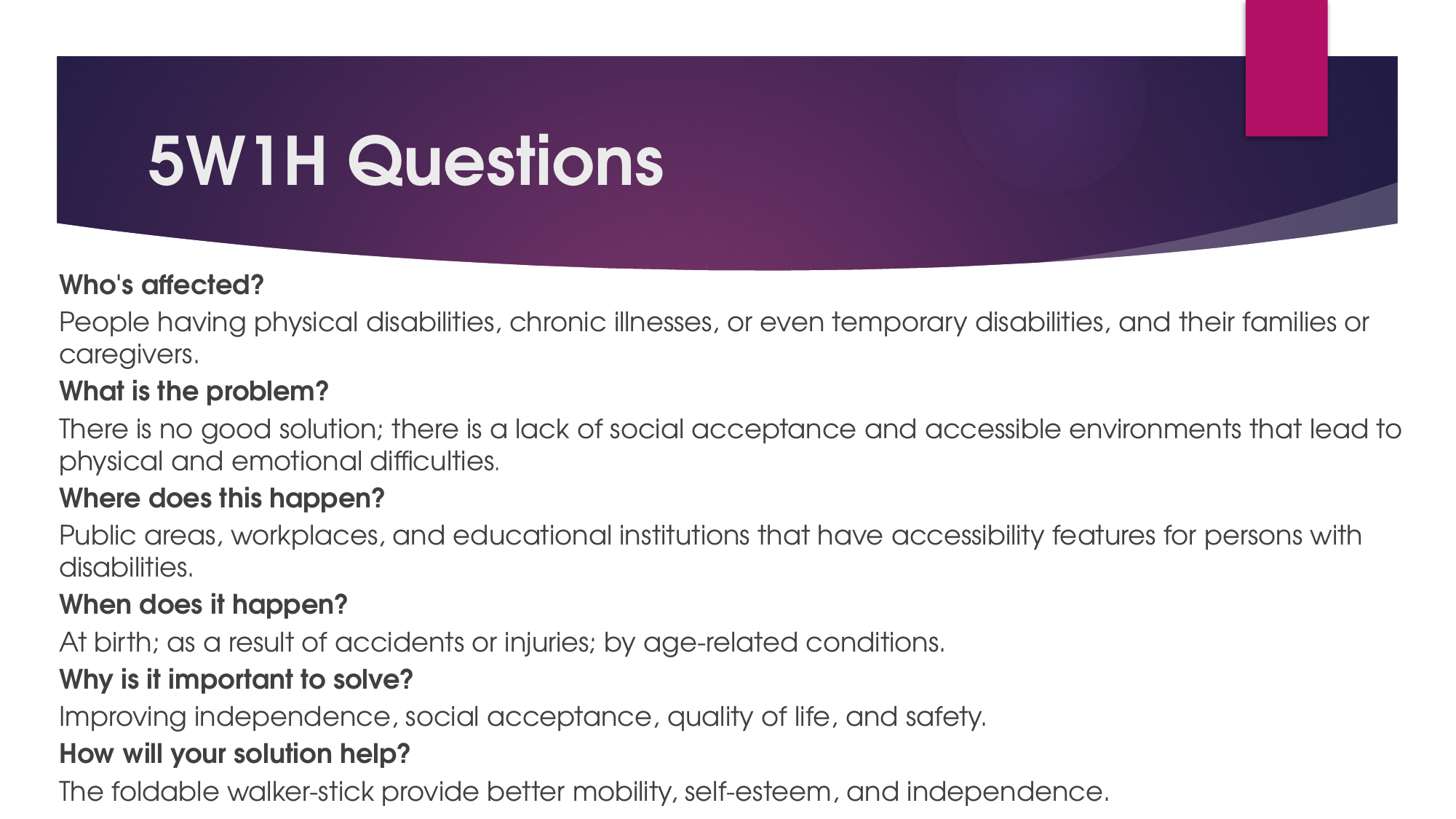

# 5W1H Questions
Who's affected?
People having physical disabilities, chronic illnesses, or even temporary disabilities, and their families or caregivers.
What is the problem?
There is no good solution; there is a lack of social acceptance and accessible environments that lead to physical and emotional difficulties.
Where does this happen?
Public areas, workplaces, and educational institutions that have accessibility features for persons with disabilities.
When does it happen?
At birth; as a result of accidents or injuries; by age-related conditions.
Why is it important to solve?
Improving independence, social acceptance, quality of life, and safety.
How will your solution help?
The foldable walker-stick provide better mobility, self-esteem, and independence.